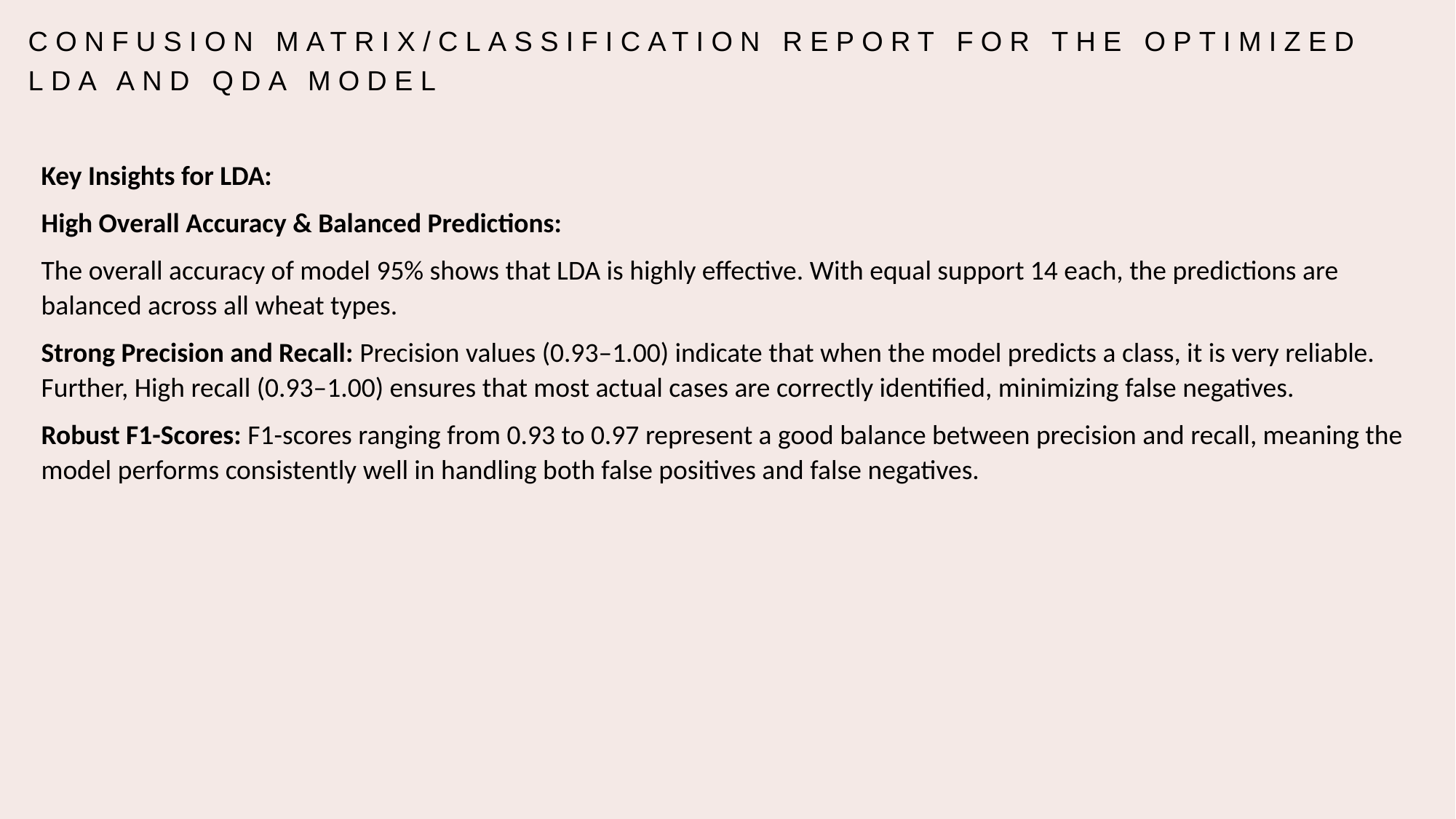

# Confusion Matrix/Classification Report for the Optimized LDA and QDA Model
Key Insights for LDA:
High Overall Accuracy & Balanced Predictions:
The overall accuracy of model 95% shows that LDA is highly effective. With equal support 14 each, the predictions are balanced across all wheat types.
Strong Precision and Recall: Precision values (0.93–1.00) indicate that when the model predicts a class, it is very reliable. Further, High recall (0.93–1.00) ensures that most actual cases are correctly identified, minimizing false negatives.
Robust F1-Scores: F1-scores ranging from 0.93 to 0.97 represent a good balance between precision and recall, meaning the model performs consistently well in handling both false positives and false negatives.